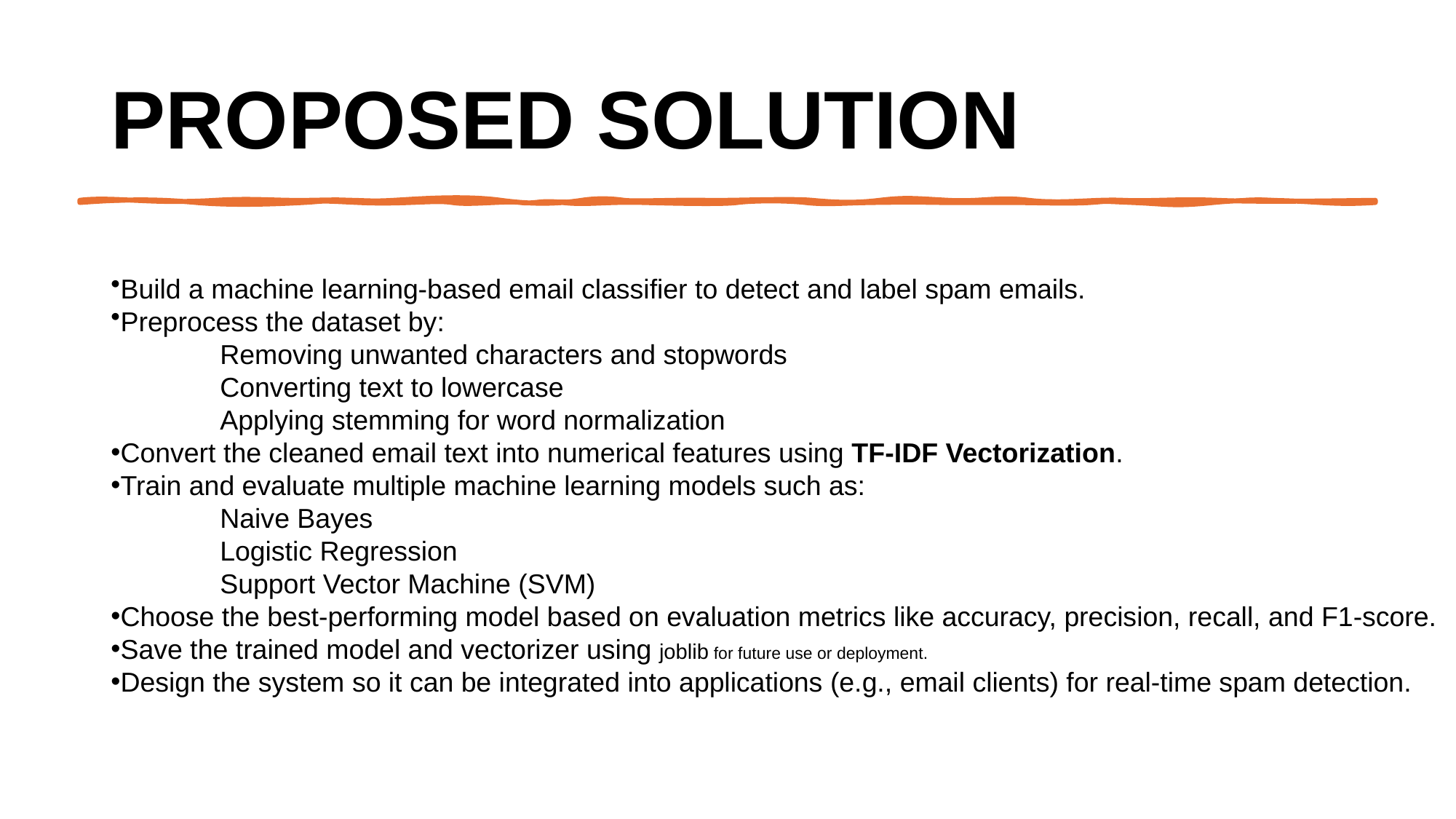

# Proposed Solution

Build a machine learning-based email classifier to detect and label spam emails.
Preprocess the dataset by:
	Removing unwanted characters and stopwords
	Converting text to lowercase
	Applying stemming for word normalization
Convert the cleaned email text into numerical features using TF-IDF Vectorization.
Train and evaluate multiple machine learning models such as:
	Naive Bayes
	Logistic Regression
	Support Vector Machine (SVM)
Choose the best-performing model based on evaluation metrics like accuracy, precision, recall, and F1-score.
Save the trained model and vectorizer using joblib for future use or deployment.
Design the system so it can be integrated into applications (e.g., email clients) for real-time spam detection.